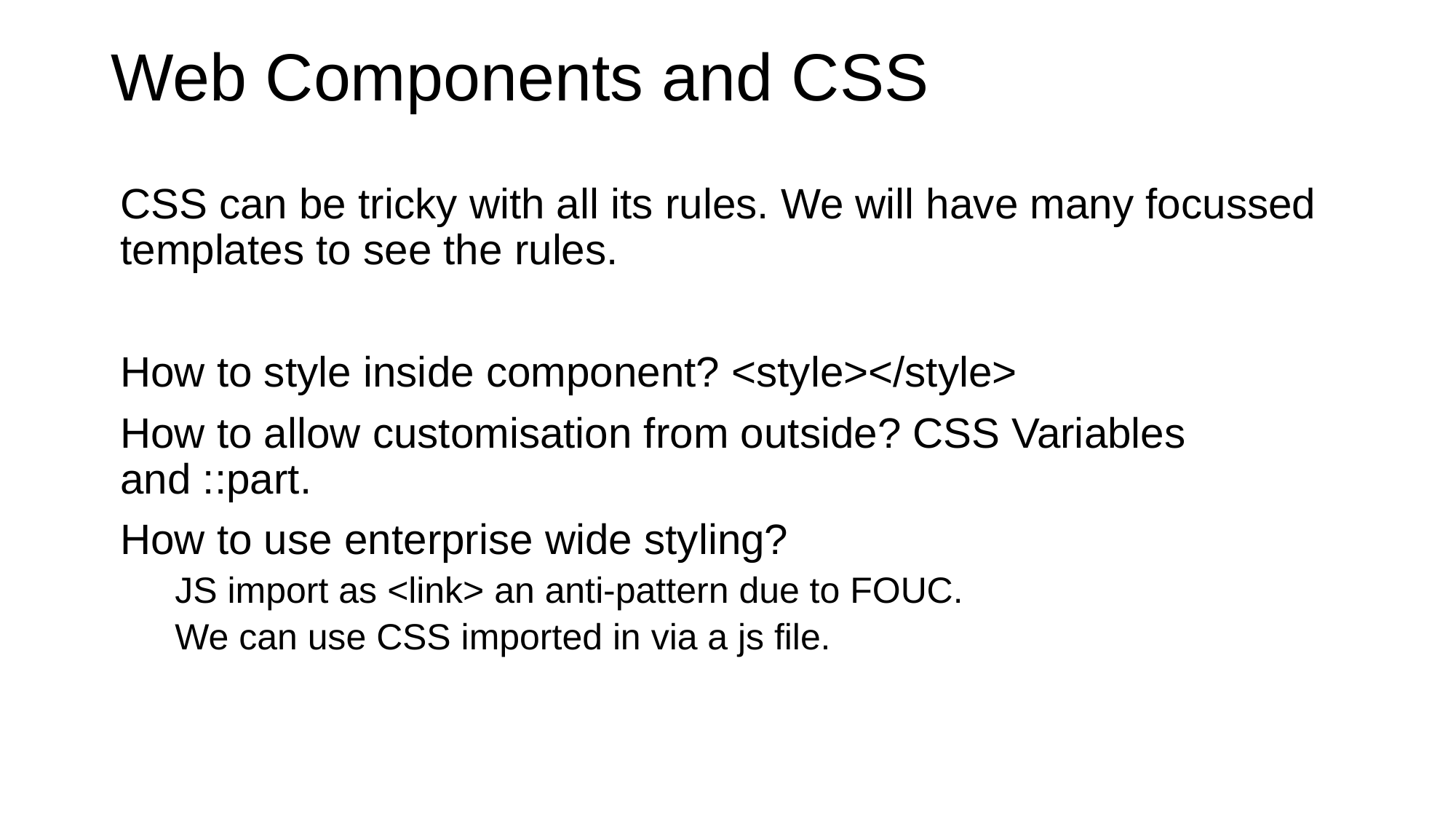

# Web Components and CSS
CSS can be tricky with all its rules. We will have many focussed templates to see the rules.

How to style inside component? <style></style>
How to allow customisation from outside? CSS Variables and ::part.
How to use enterprise wide styling?
JS import as <link> an anti-pattern due to FOUC.
We can use CSS imported in via a js file.